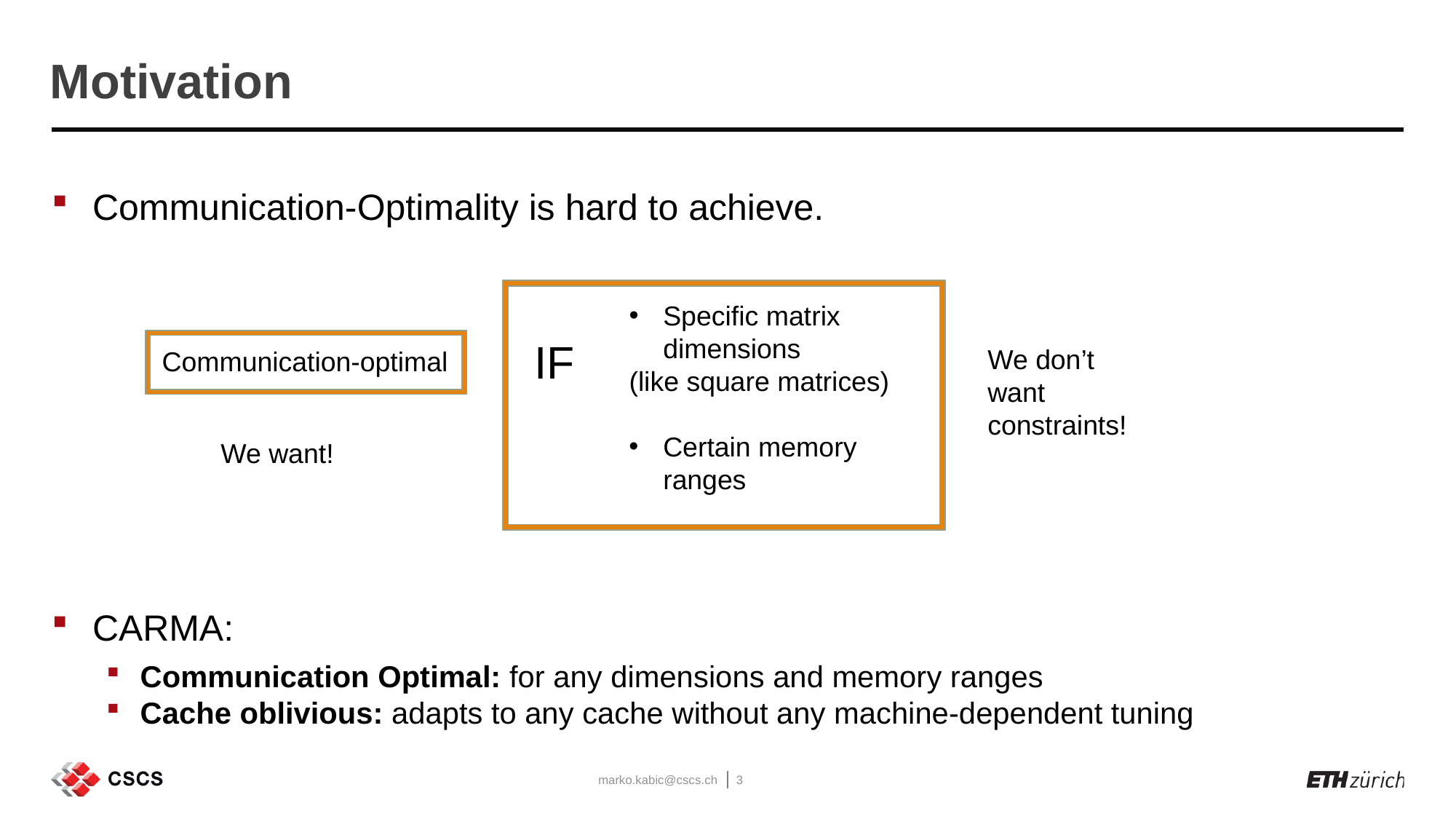

# Motivation
Communication-Optimality is hard to achieve.

CARMA:
Communication Optimal: for any dimensions and memory ranges
Cache oblivious: adapts to any cache without any machine-dependent tuning

Specific matrix dimensions
(like square matrices)
IF

Communication-optimal
We don’t want constraints!

Certain memory ranges
We want!
marko.kabic@cscs.ch
3